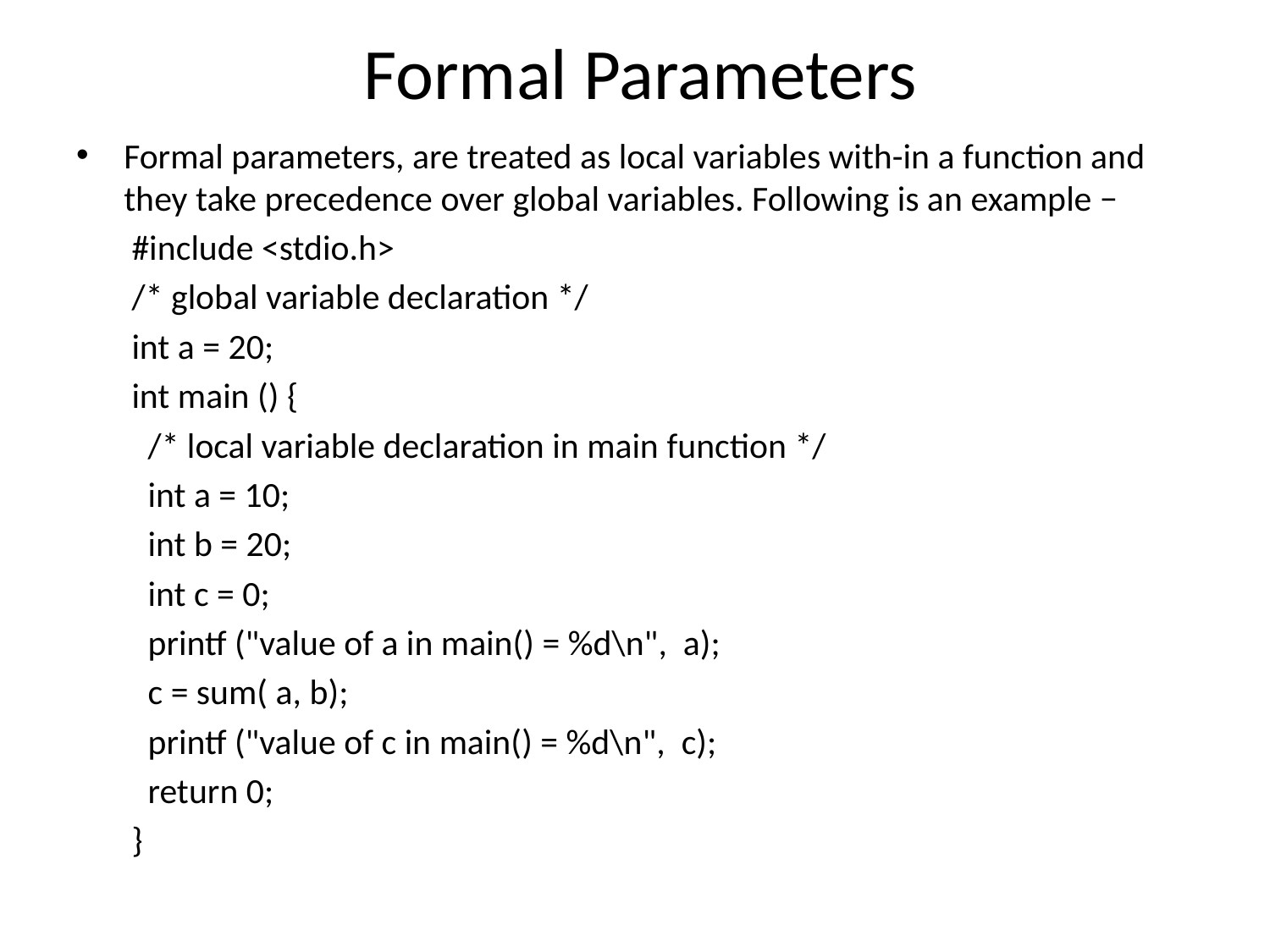

# Formal Parameters
Formal parameters, are treated as local variables with-in a function and they take precedence over global variables. Following is an example −
#include <stdio.h>
/* global variable declaration */
int a = 20;
int main () {
  /* local variable declaration in main function */
  int a = 10;
  int b = 20;
  int c = 0;
  printf ("value of a in main() = %d\n",  a);
  c = sum( a, b);
  printf ("value of c in main() = %d\n",  c);
  return 0;
}